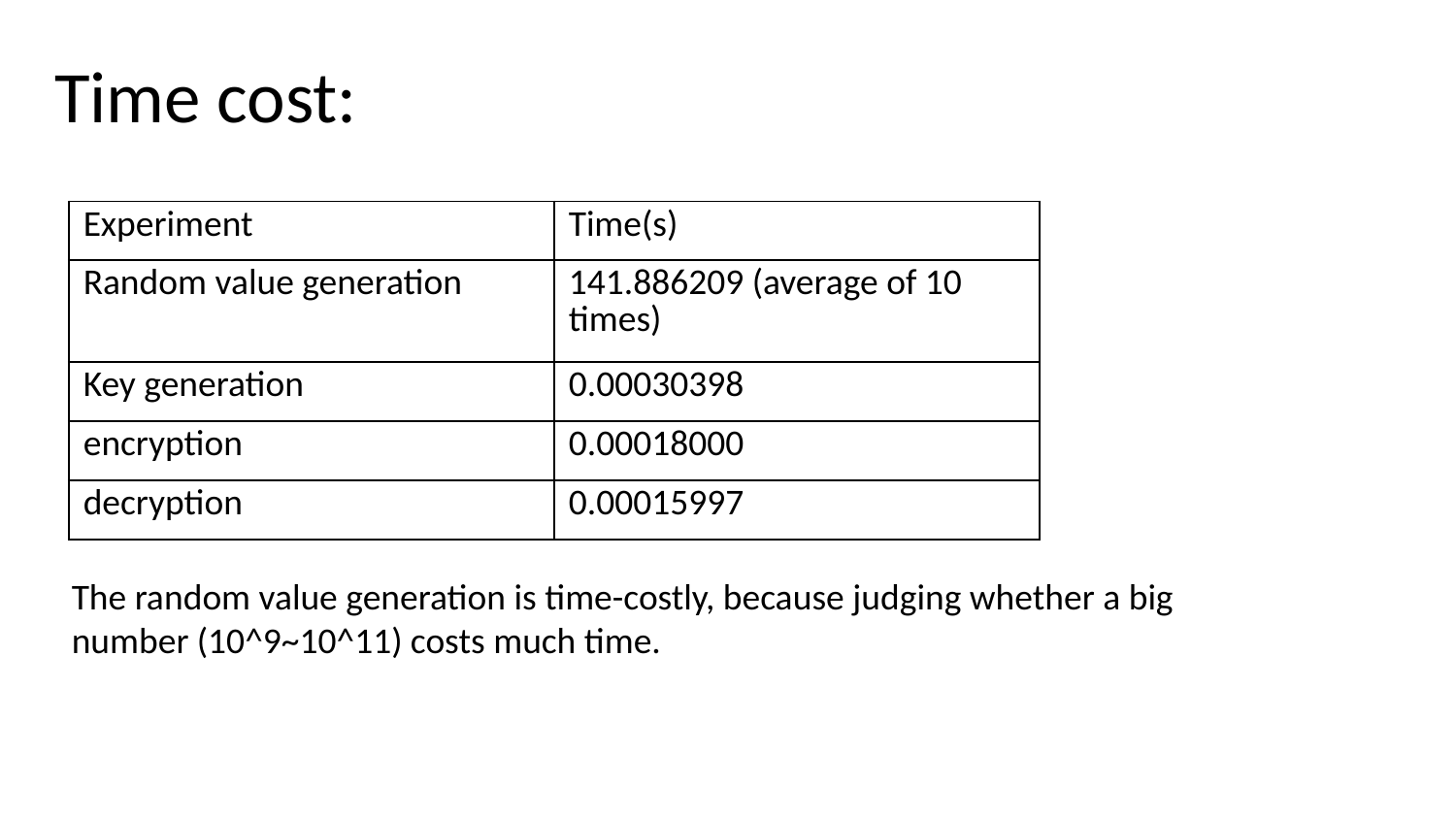

Time cost:
| Experiment | Time(s) |
| --- | --- |
| Random value generation | 141.886209 (average of 10 times) |
| Key generation | 0.00030398 |
| encryption | 0.00018000 |
| decryption | 0.00015997 |

CONTENTS
The random value generation is time-costly, because judging whether a big number (10^9~10^11) costs much time.